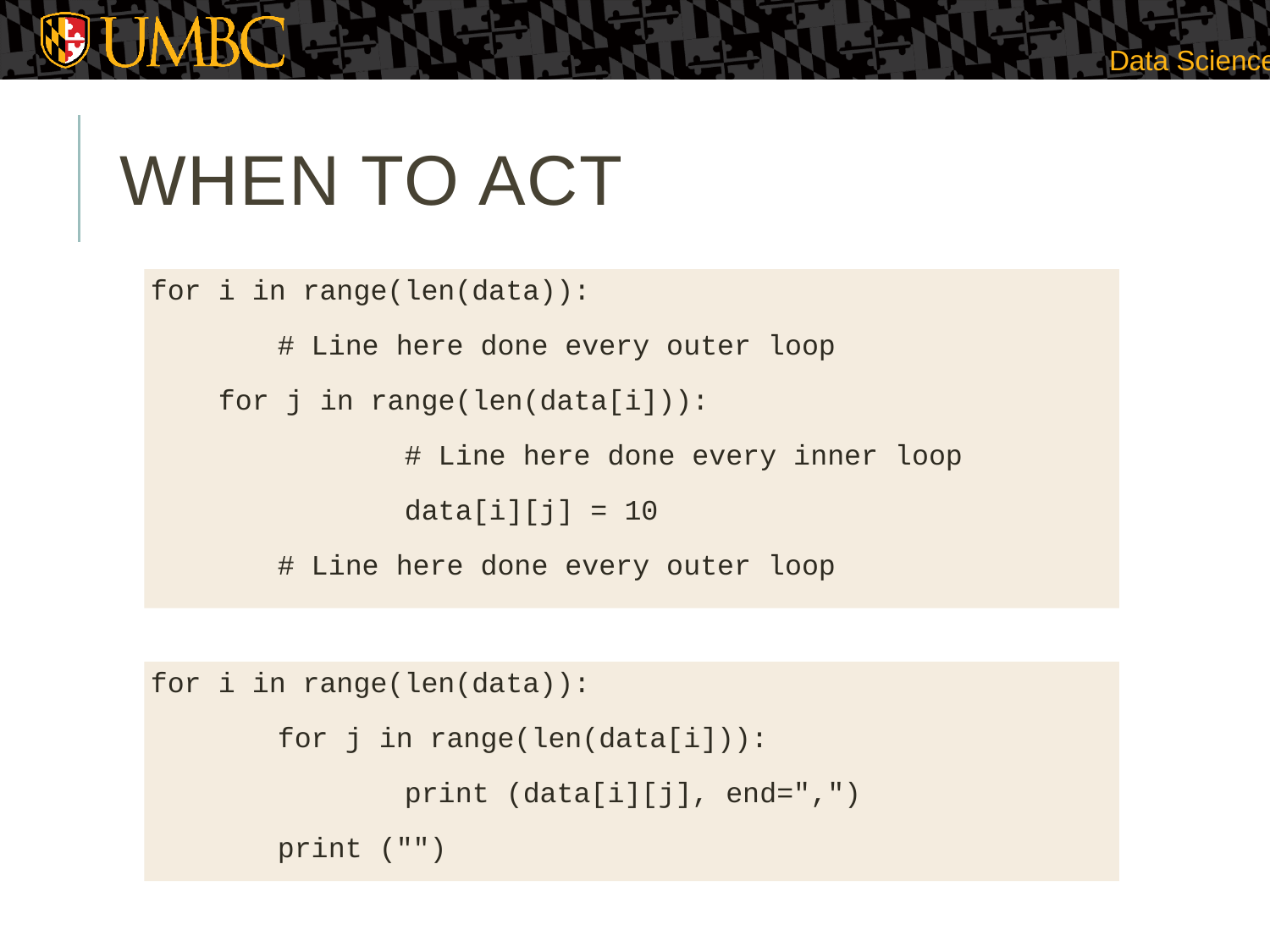

# When to act
for i in range(len(data)):
	# Line here done every outer loop
    for j in range(len(data[i])):
	 	# Line here done every inner loop
		data[i][j] = 10
	# Line here done every outer loop
for i in range(len(data)):
	for j in range(len(data[i])):
	 	print (data[i][j], end=",")
	print ("")